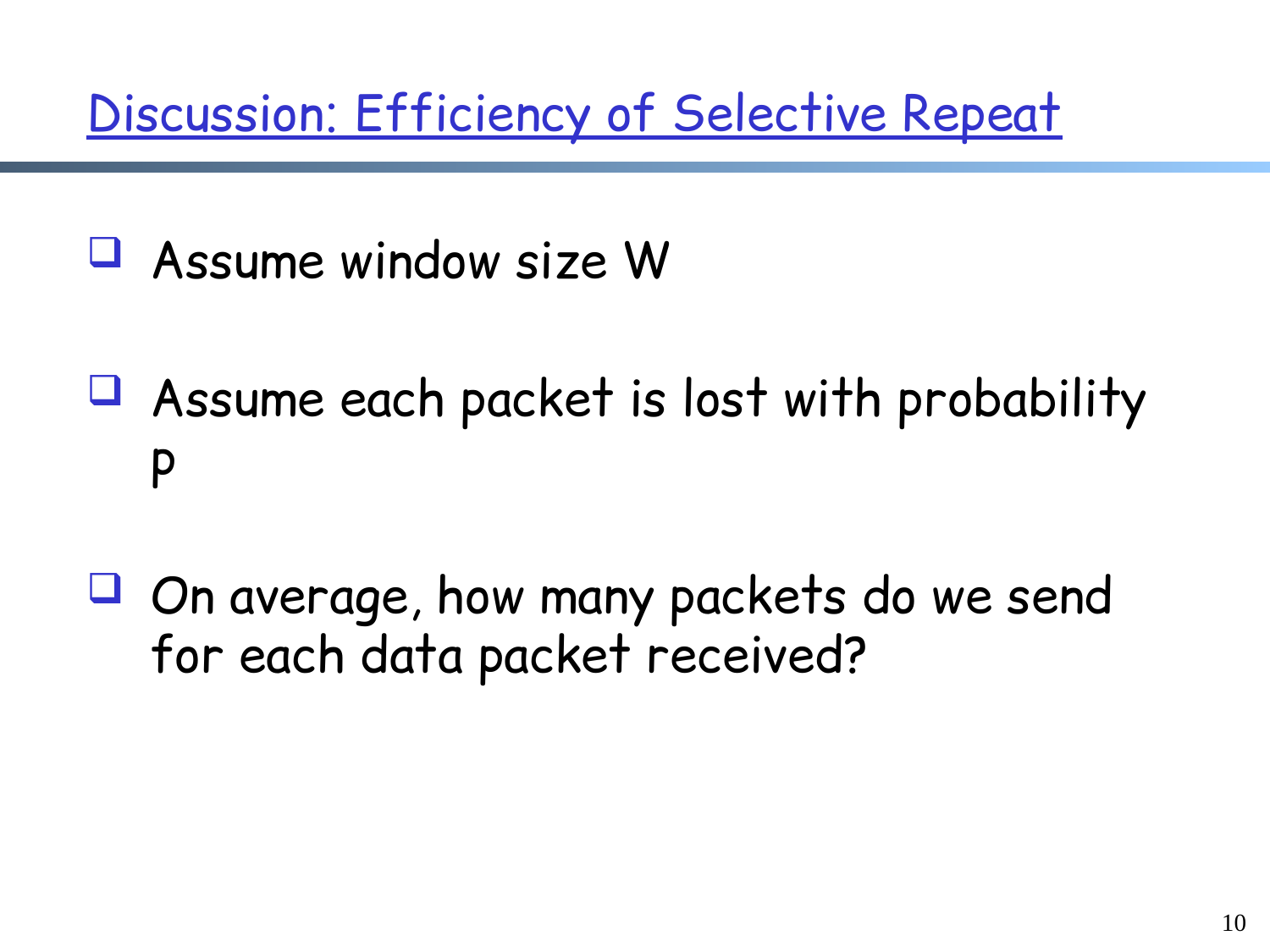

Discussion: Efficiency of Selective Repeat
Assume window size W

Assume each packet is lost with probability p

On average, how many packets do we send for each data packet received?
10